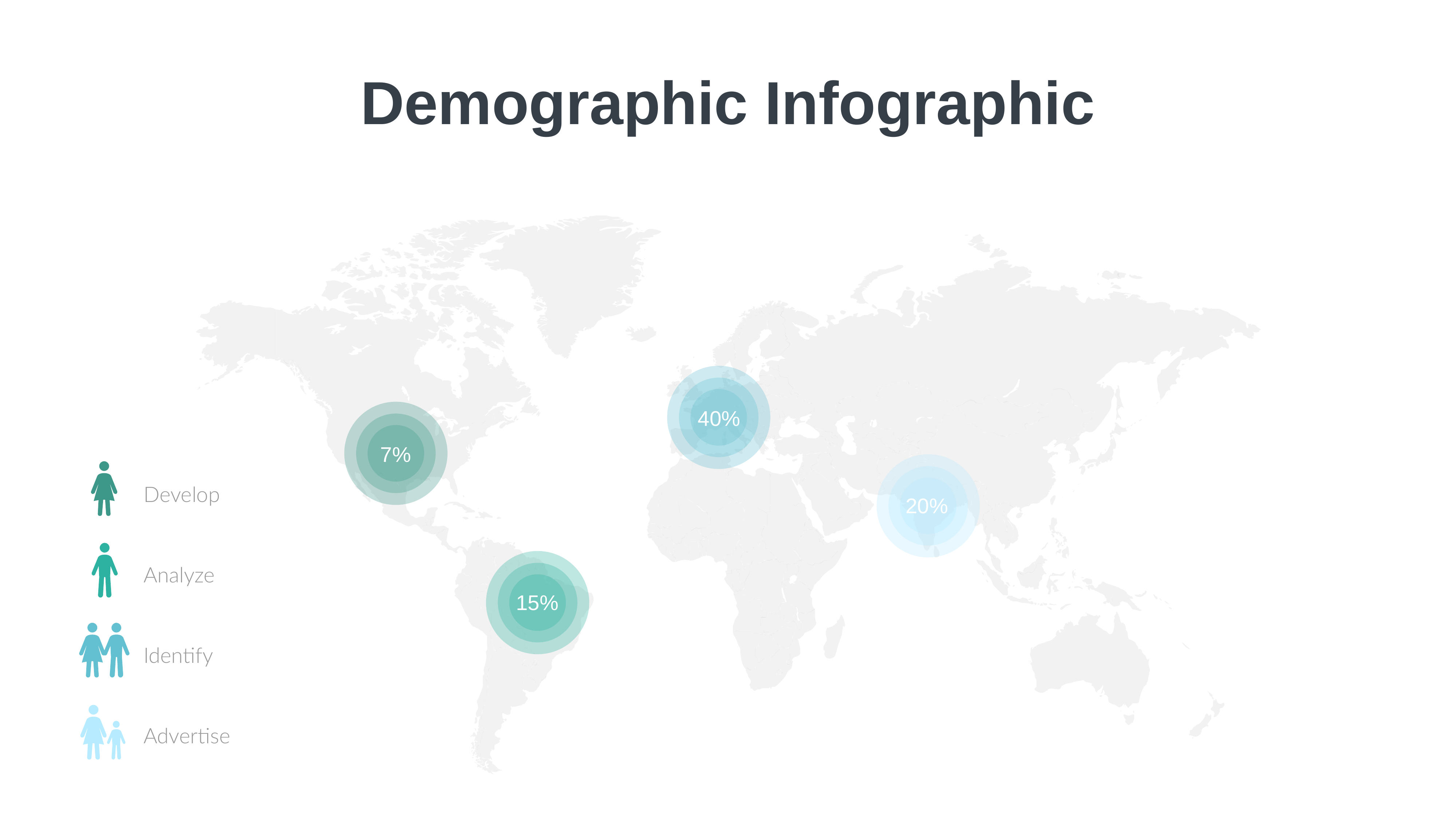

Demographic Infographic

40%
7%

Develop
20%

Analyze
15%

Identify

Advertise